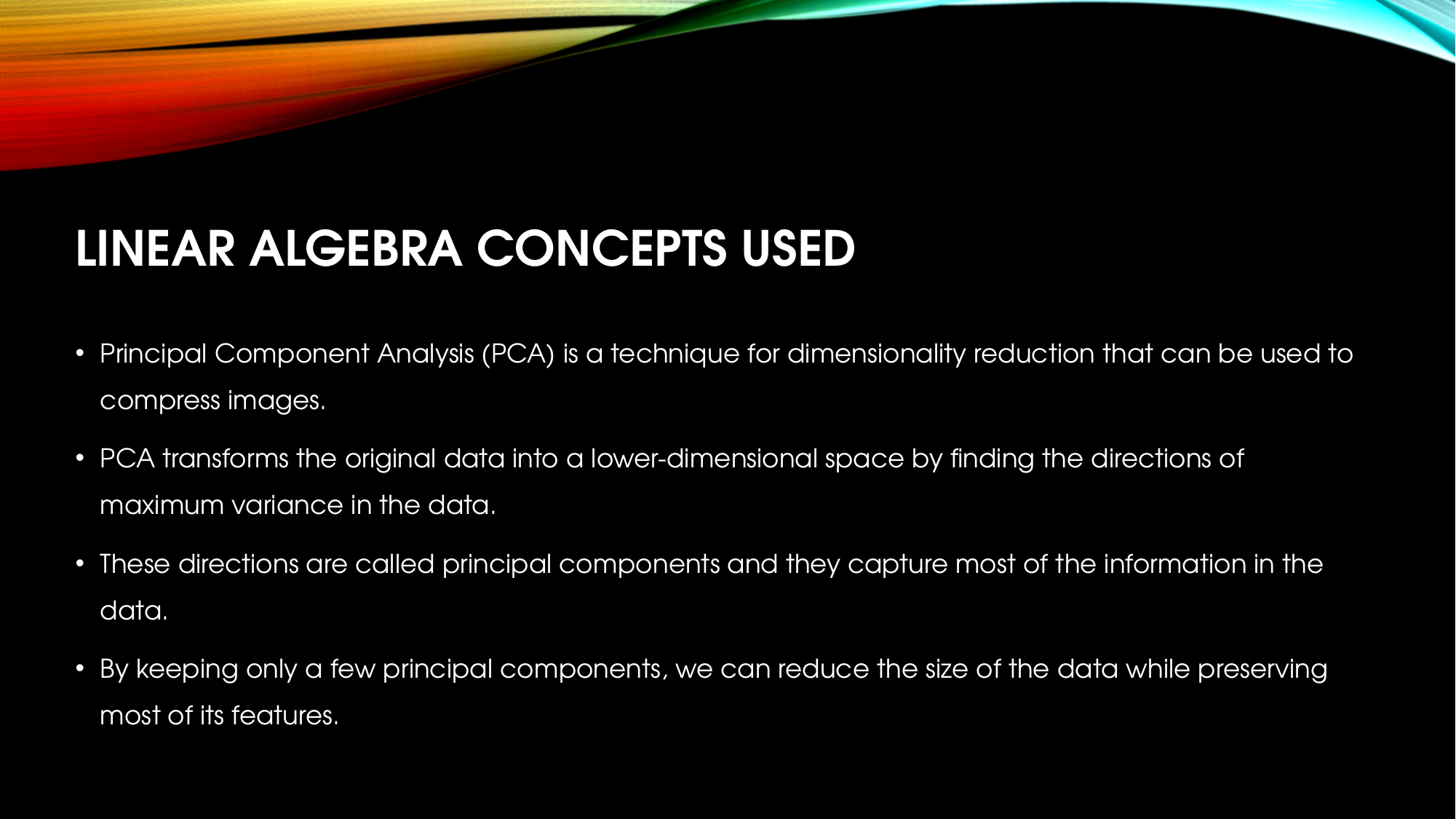

# Linear algebra concepts used
Principal Component Analysis (PCA) is a technique for dimensionality reduction that can be used to compress images.
PCA transforms the original data into a lower-dimensional space by finding the directions of maximum variance in the data.
These directions are called principal components and they capture most of the information in the data.
By keeping only a few principal components, we can reduce the size of the data while preserving most of its features.